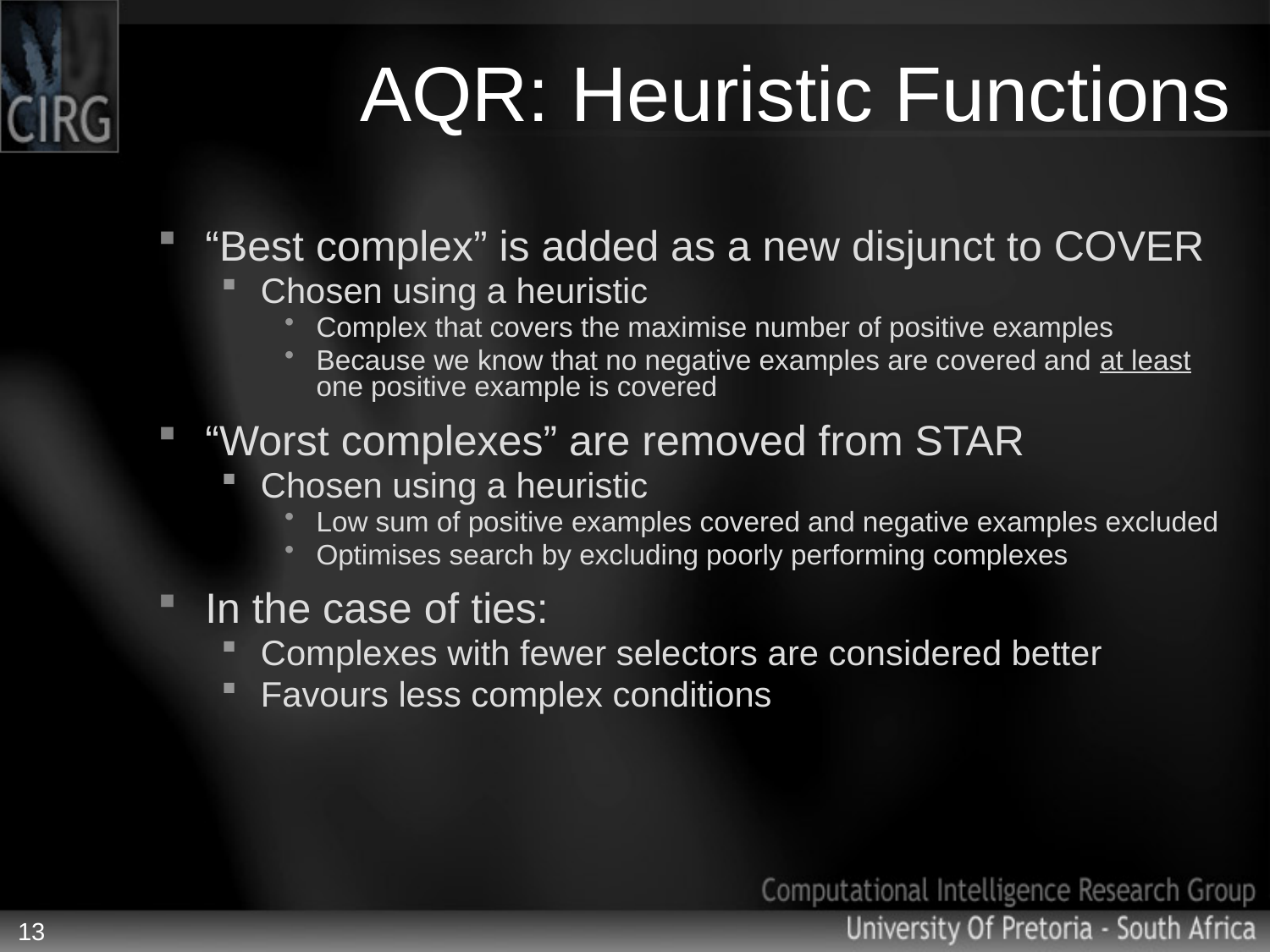

# AQR: Heuristic Functions
“Best complex” is added as a new disjunct to COVER
Chosen using a heuristic
Complex that covers the maximise number of positive examples
Because we know that no negative examples are covered and at least one positive example is covered
“Worst complexes” are removed from STAR
Chosen using a heuristic
Low sum of positive examples covered and negative examples excluded
Optimises search by excluding poorly performing complexes
In the case of ties:
Complexes with fewer selectors are considered better
Favours less complex conditions
13